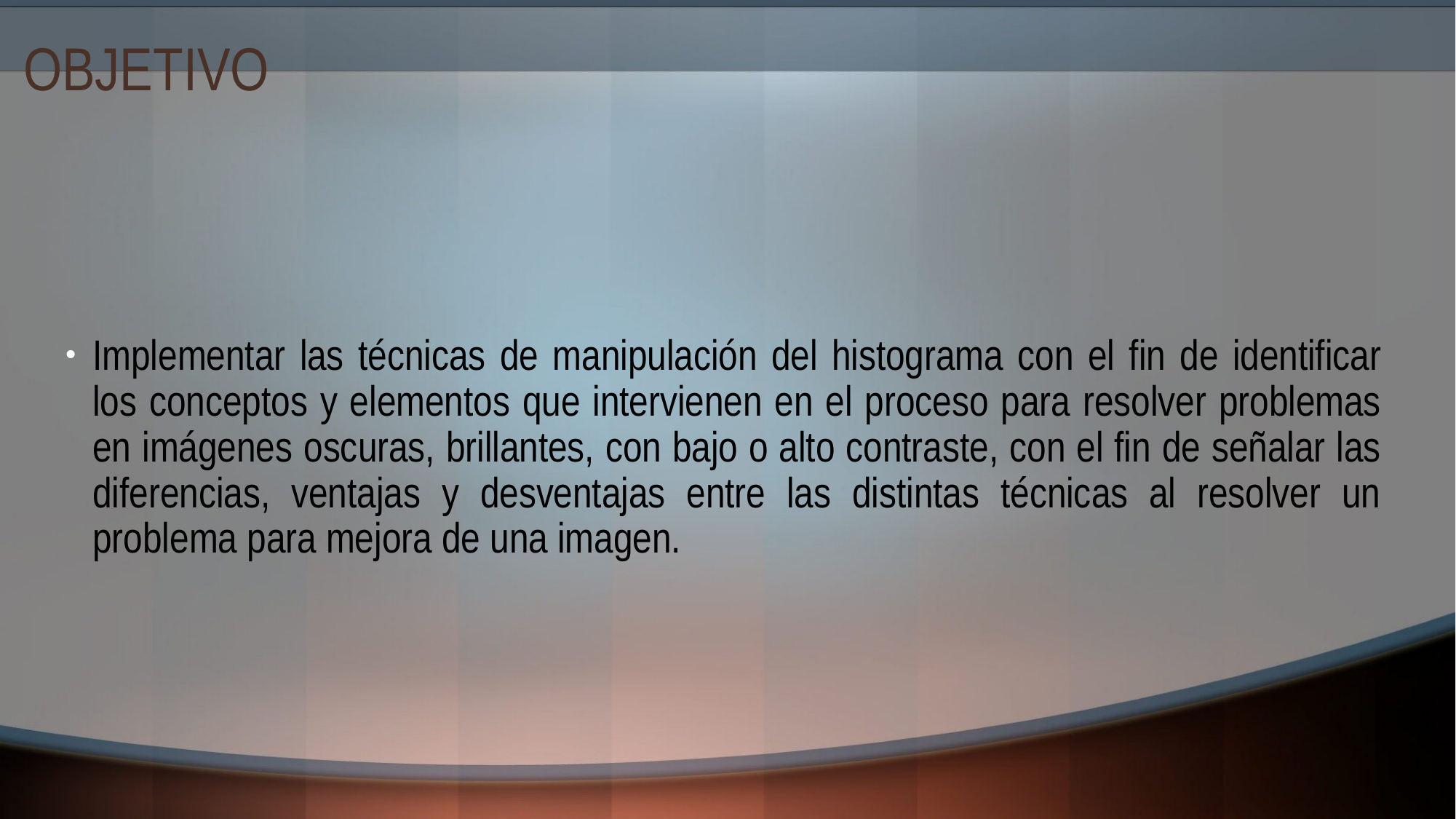

# OBJETIVO
Implementar las técnicas de manipulación del histograma con el fin de identificar los conceptos y elementos que intervienen en el proceso para resolver problemas en imágenes oscuras, brillantes, con bajo o alto contraste, con el fin de señalar las diferencias, ventajas y desventajas entre las distintas técnicas al resolver un problema para mejora de una imagen.